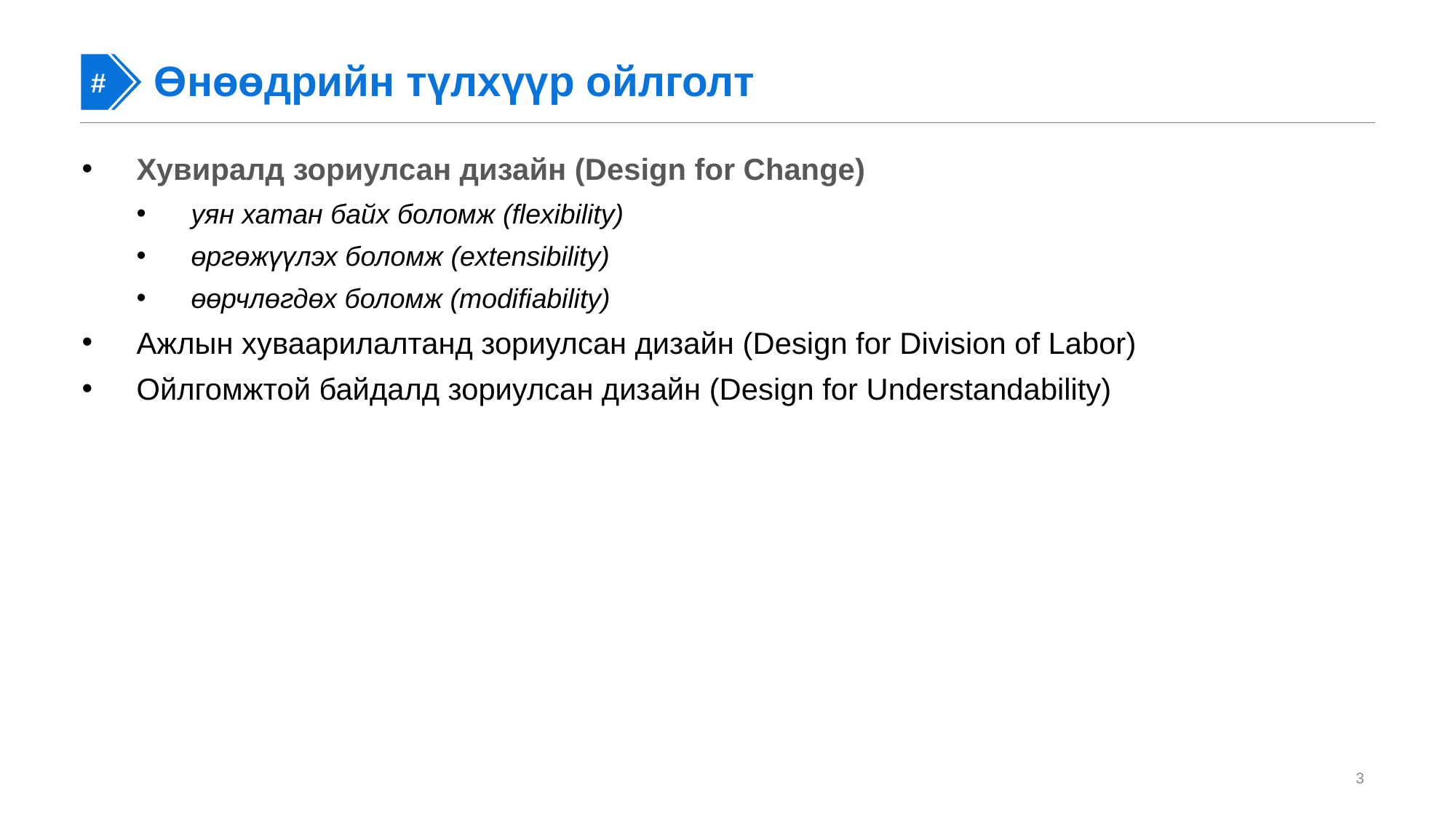

#
#
Өнөөдрийн түлхүүр ойлголт
Хувиралд зориулсан дизайн (Design for Change)
уян хатан байх боломж (flexibility)
өргөжүүлэх боломж (extensibility)
өөрчлөгдөх боломж (modifiability)
Ажлын хуваарилалтанд зориулсан дизайн (Design for Division of Labor)
Ойлгомжтой байдалд зориулсан дизайн (Design for Understandability)
3